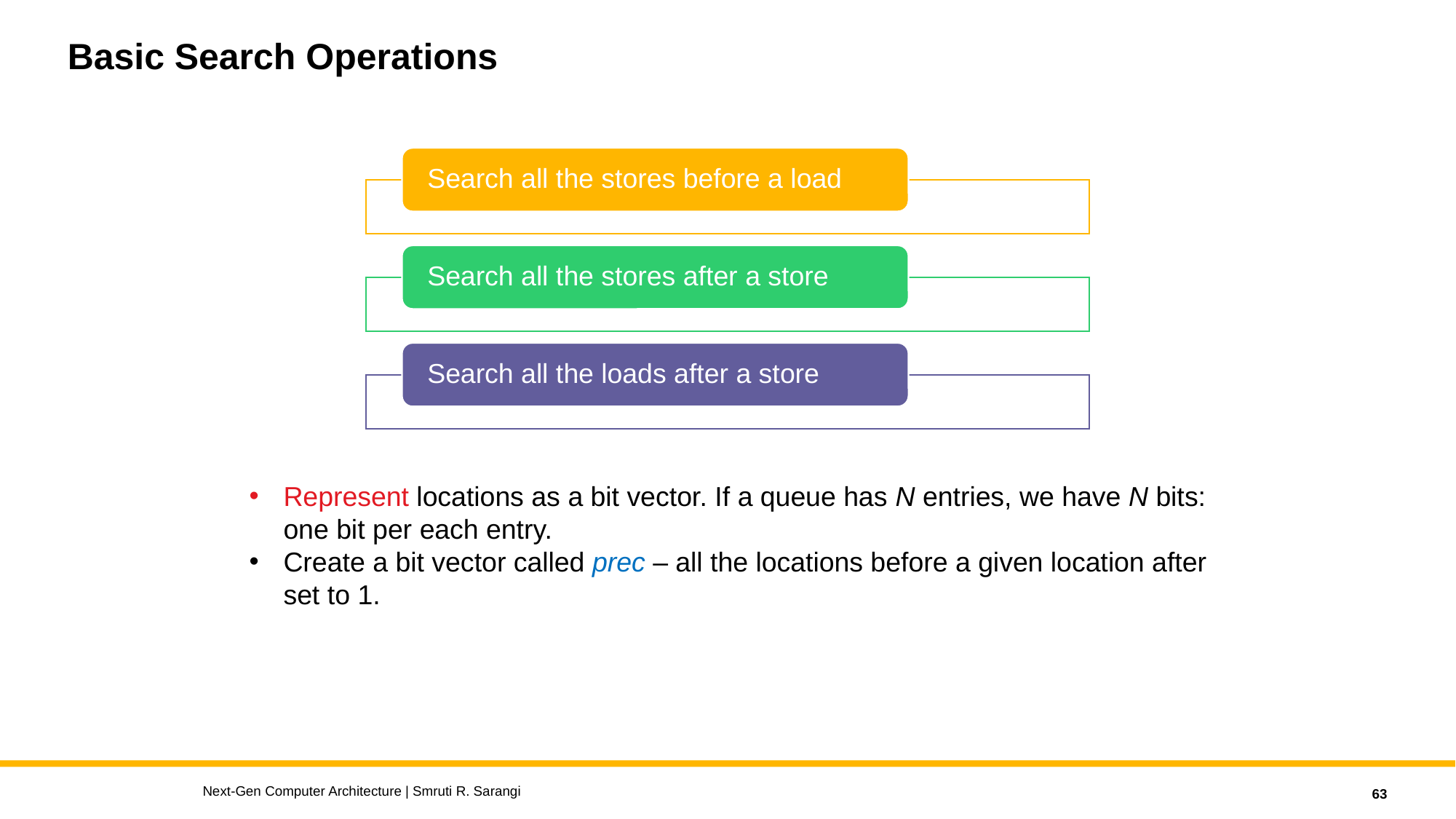

# Basic Search Operations
Search all the stores before a load
Search all the stores after a store
Search all the loads after a store
Represent locations as a bit vector. If a queue has N entries, we have N bits:
one bit per each entry.
Create a bit vector called prec – all the locations before a given location after
set to 1.
Next-Gen Computer Architecture | Smruti R. Sarangi
63